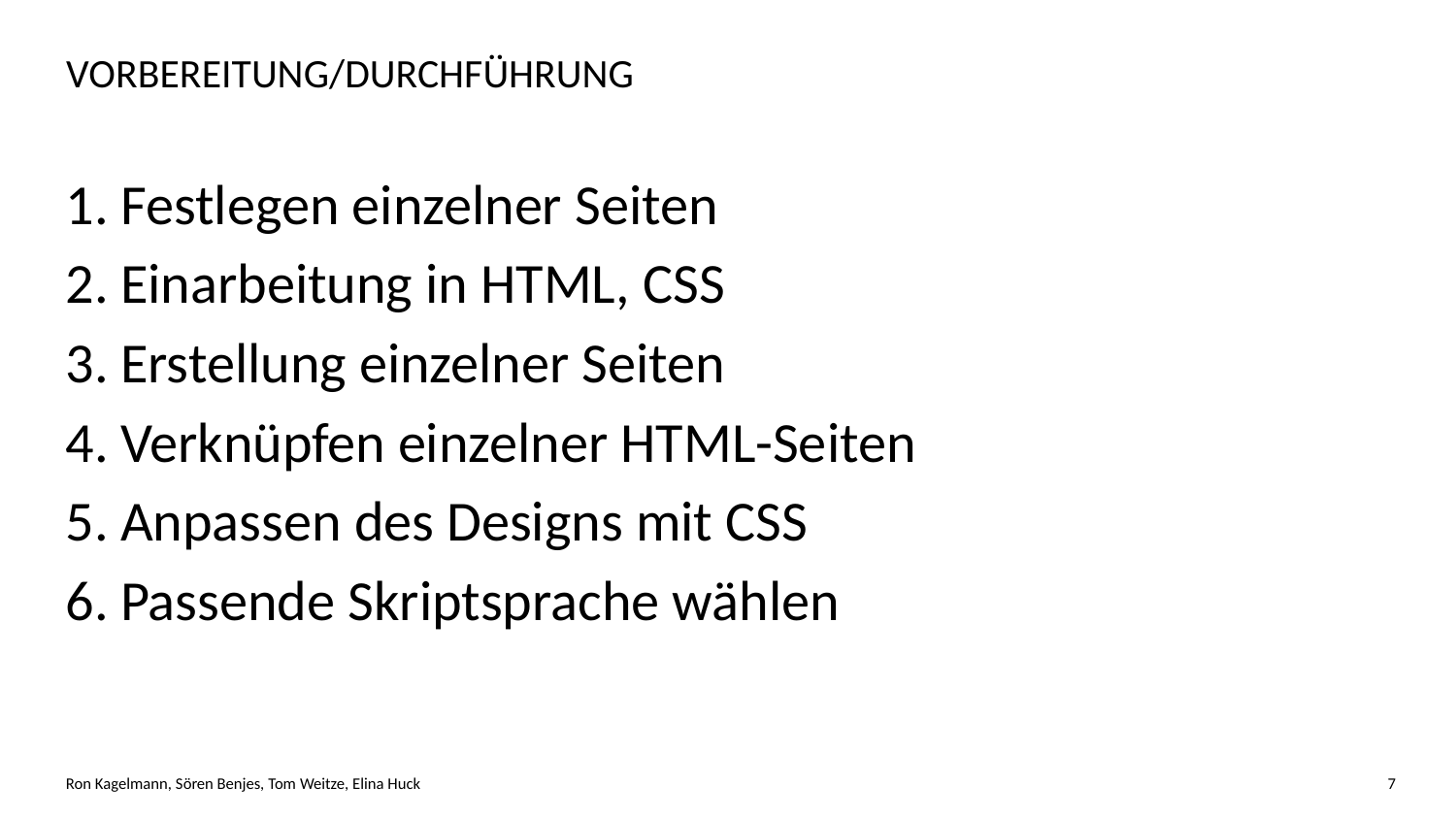

# Vorbereitung/Durchführung
Festlegen einzelner Seiten
Einarbeitung in HTML, CSS
Erstellung einzelner Seiten
Verknüpfen einzelner HTML-Seiten
Anpassen des Designs mit CSS
Passende Skriptsprache wählen

Ron Kagelmann, Sören Benjes, Tom Weitze, Elina Huck
7